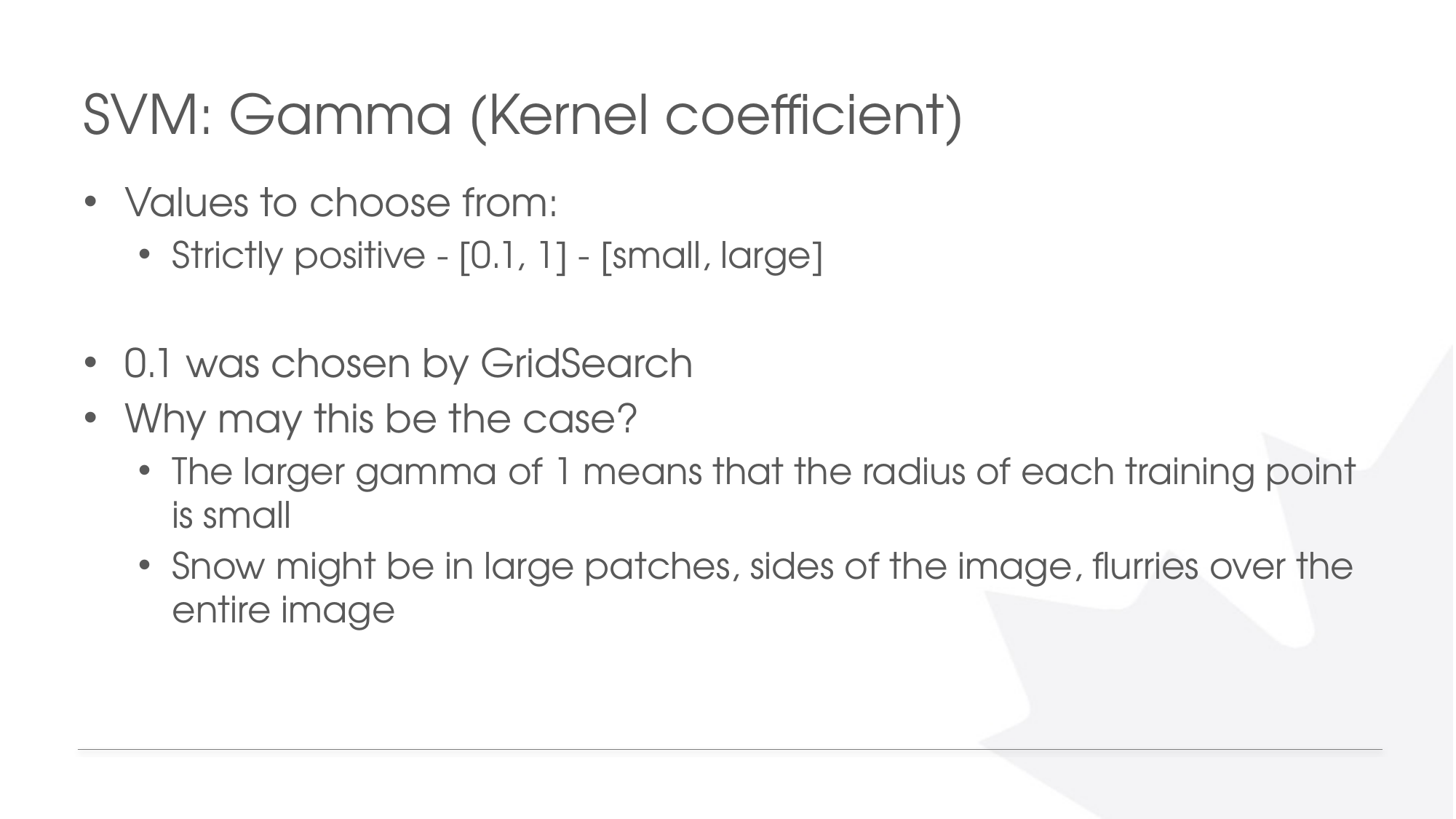

# SVM: Gamma (Kernel coefficient)
Values to choose from:
Strictly positive - [0.1, 1] - [small, large]

0.1 was chosen by GridSearch
Why may this be the case?
The larger gamma of 1 means that the radius of each training point is small
Snow might be in large patches, sides of the image, flurries over the entire image